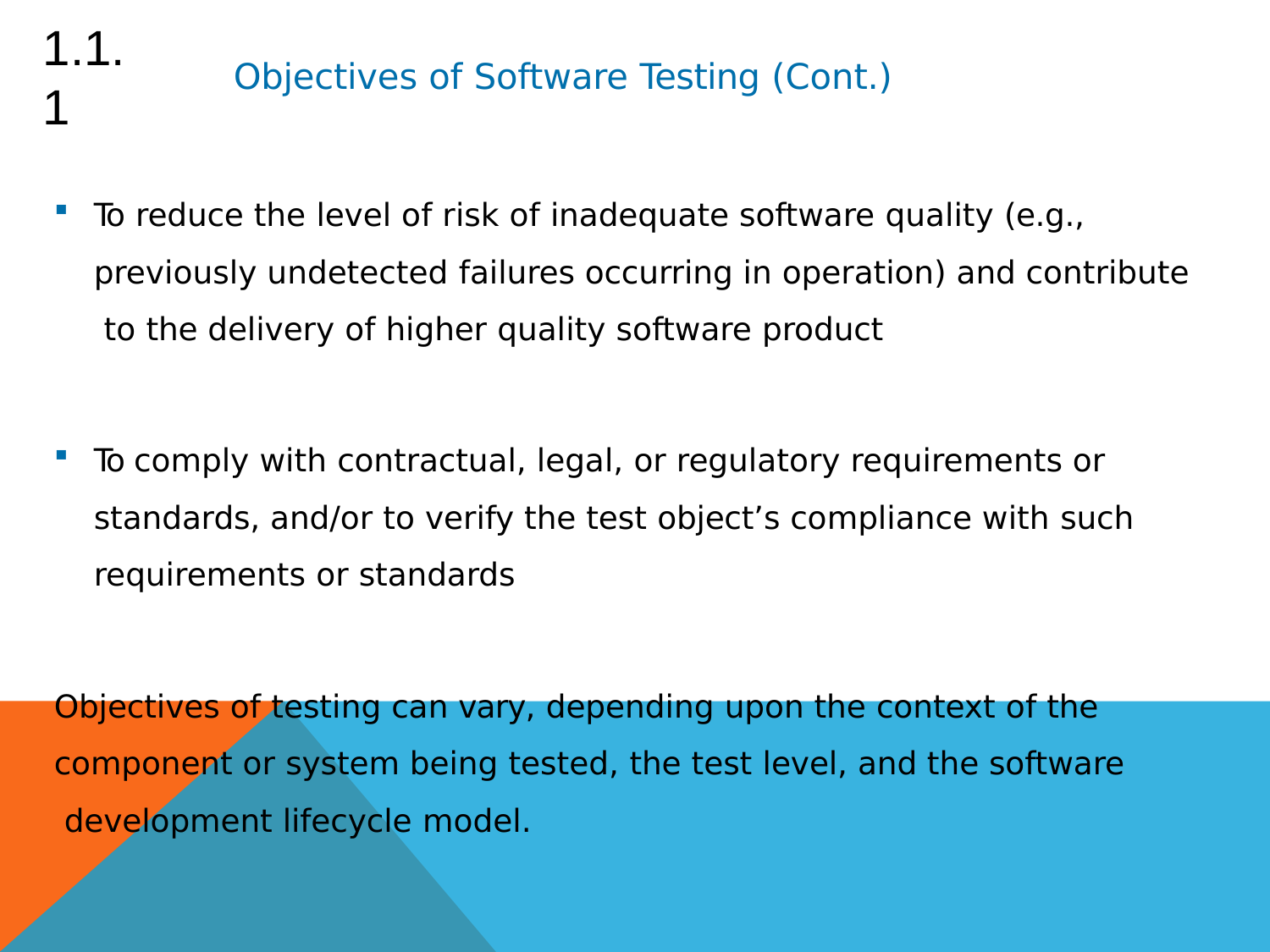

# 1.1.1
Objectives of Software Testing (Cont.)
To reduce the level of risk of inadequate software quality (e.g.,  previously undetected failures occurring in operation) and contribute  to the delivery of higher quality software product

To comply with contractual, legal, or regulatory requirements or  standards, and/or to verify the test object’s compliance with such  requirements or standards

Objectives of testing can vary, depending upon the context of the  component or system being tested, the test level, and the software  development lifecycle model.